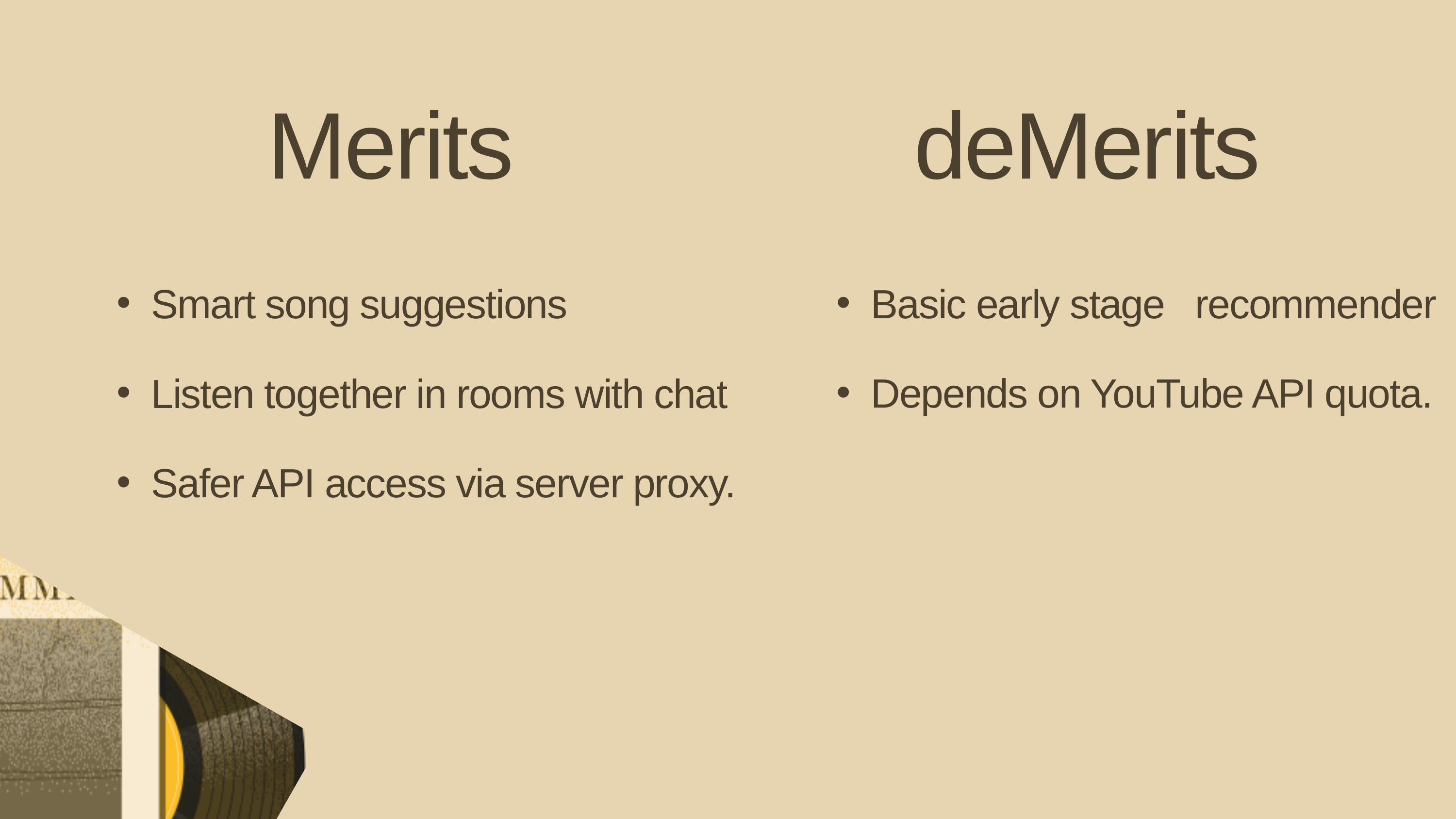

Merits
deMerits
Smart song suggestions

Listen together in rooms with chat

Safer API access via server proxy.
Basic early stage   recommender

Depends on YouTube API quota.